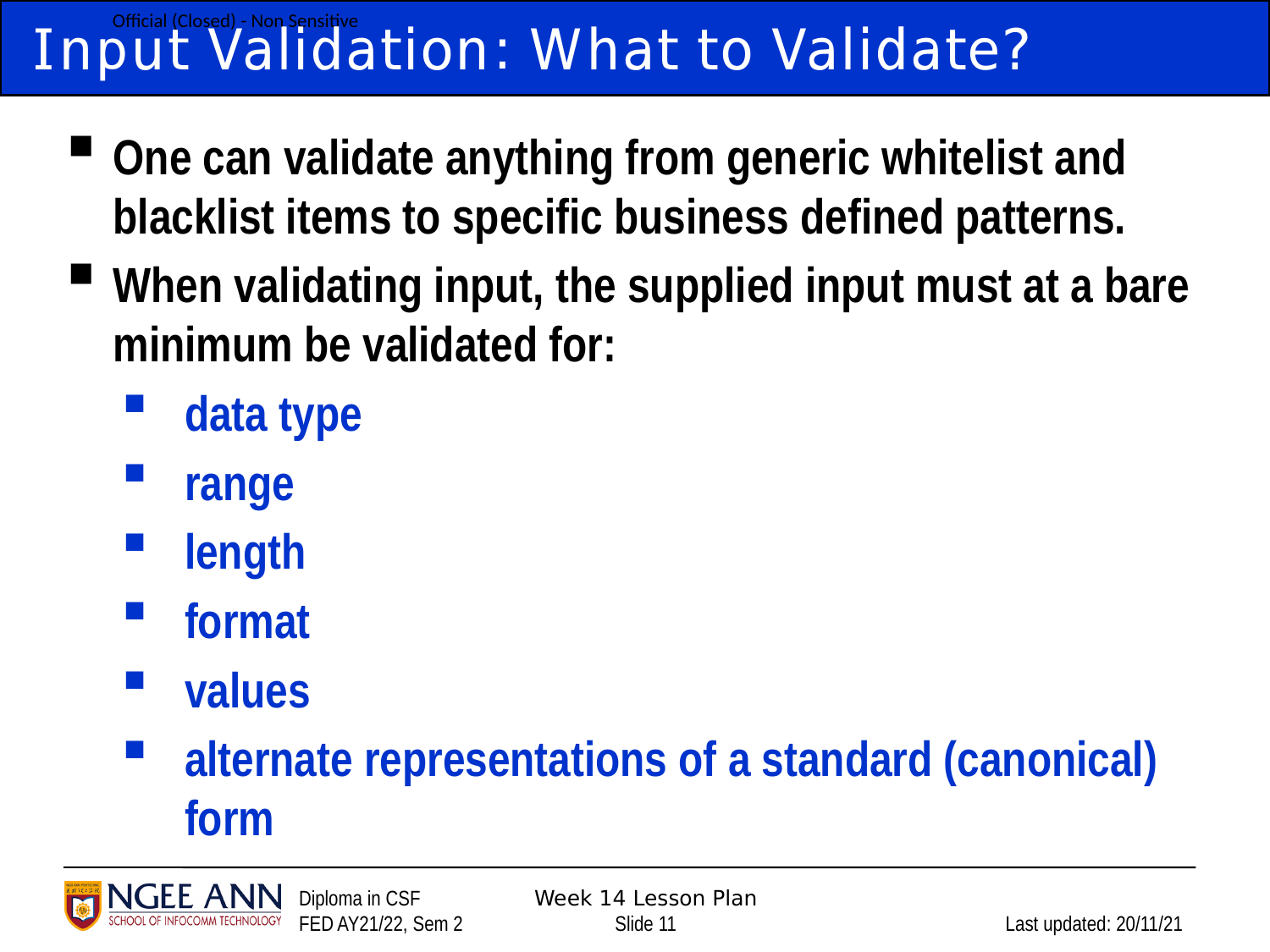

# Input Validation: What to Validate?
One can validate anything from generic whitelist and blacklist items to specific business defined patterns.
When validating input, the supplied input must at a bare minimum be validated for:
data type
range
length
format
values
alternate representations of a standard (canonical) form